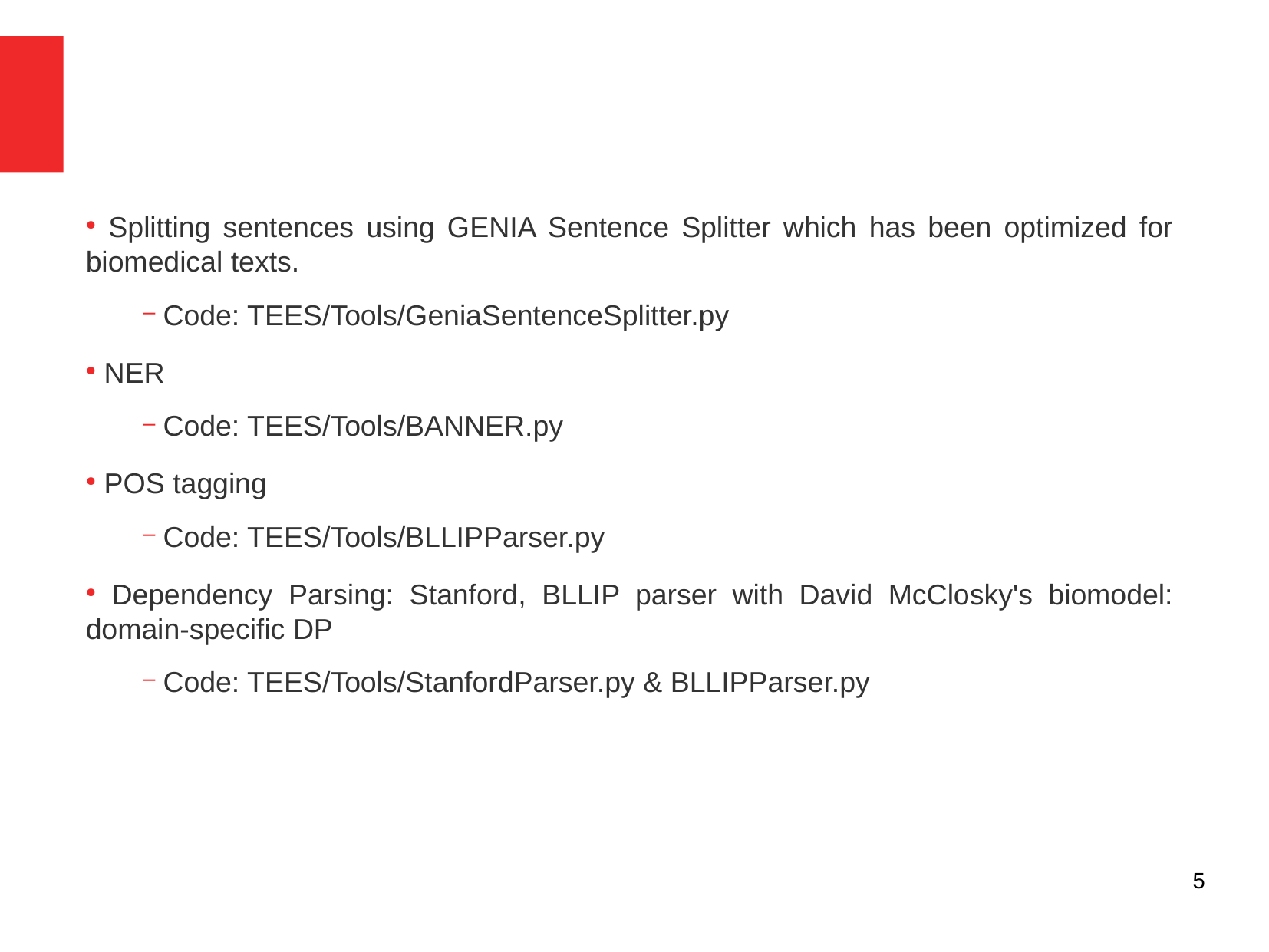

Splitting sentences using GENIA Sentence Splitter which has been optimized for biomedical texts.
 Code: TEES/Tools/GeniaSentenceSplitter.py
 NER
 Code: TEES/Tools/BANNER.py
 POS tagging
 Code: TEES/Tools/BLLIPParser.py
 Dependency Parsing: Stanford, BLLIP parser with David McClosky's biomodel: domain-specific DP
 Code: TEES/Tools/StanfordParser.py & BLLIPParser.py
5